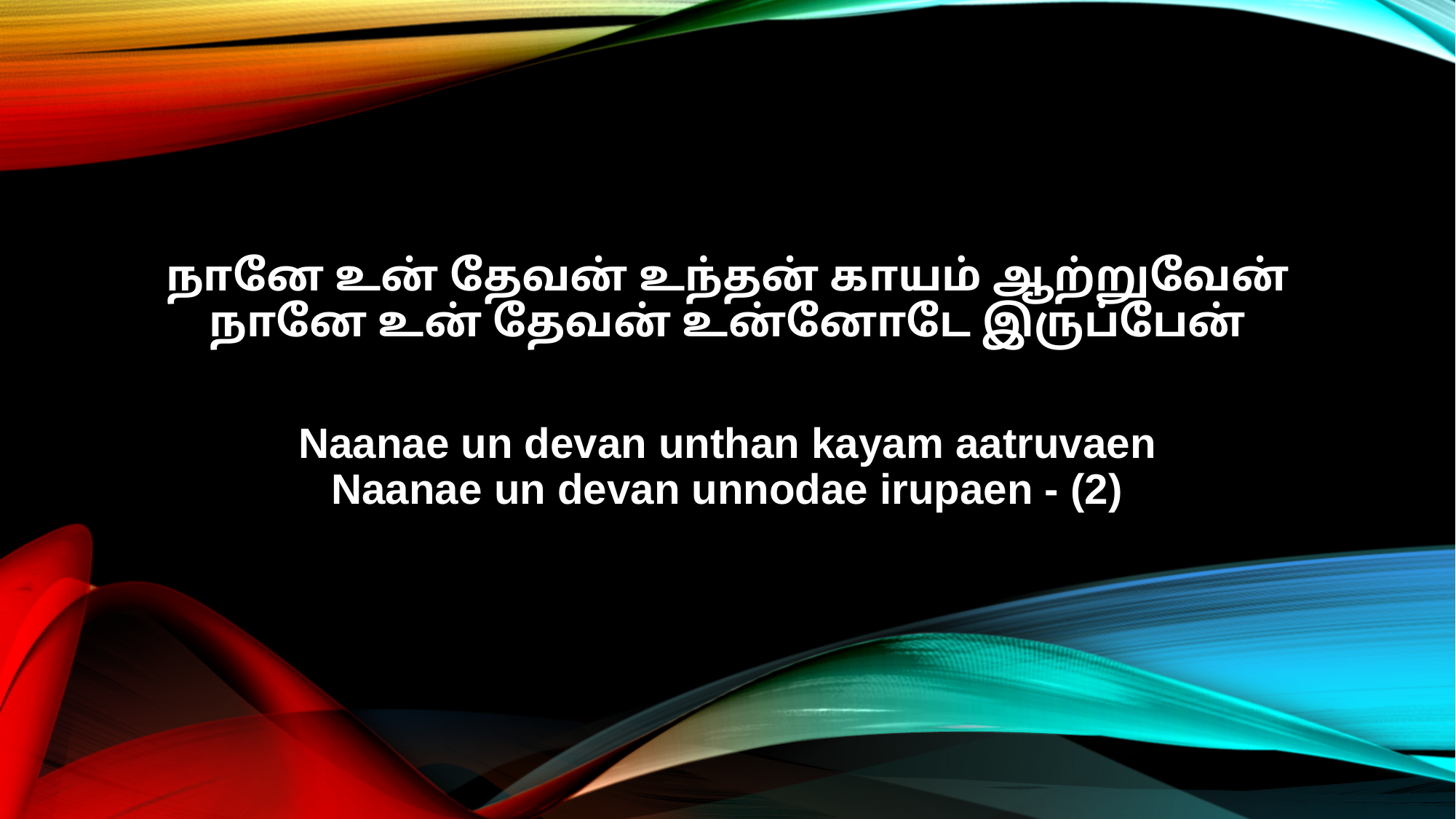

நானே உன் தேவன் உந்தன் காயம் ஆற்றுவேன்
நானே உன் தேவன் உன்னோடே இருப்பேன்

Naanae un devan unthan kayam aatruvaen
Naanae un devan unnodae irupaen - (2)